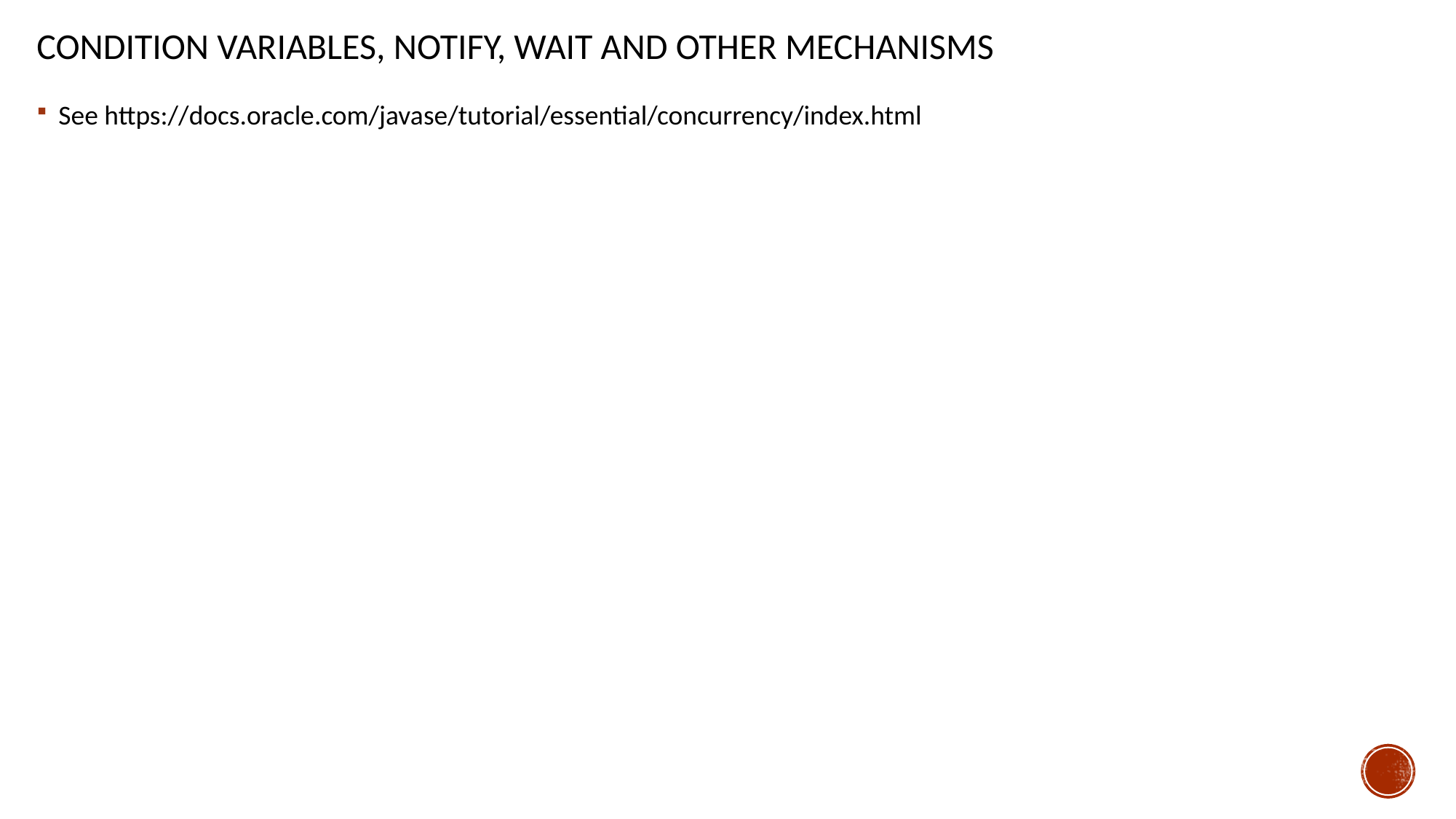

# CONDITION VARIABLES, NOTIFY, WAIT and other mechanisms
See https://docs.oracle.com/javase/tutorial/essential/concurrency/index.html